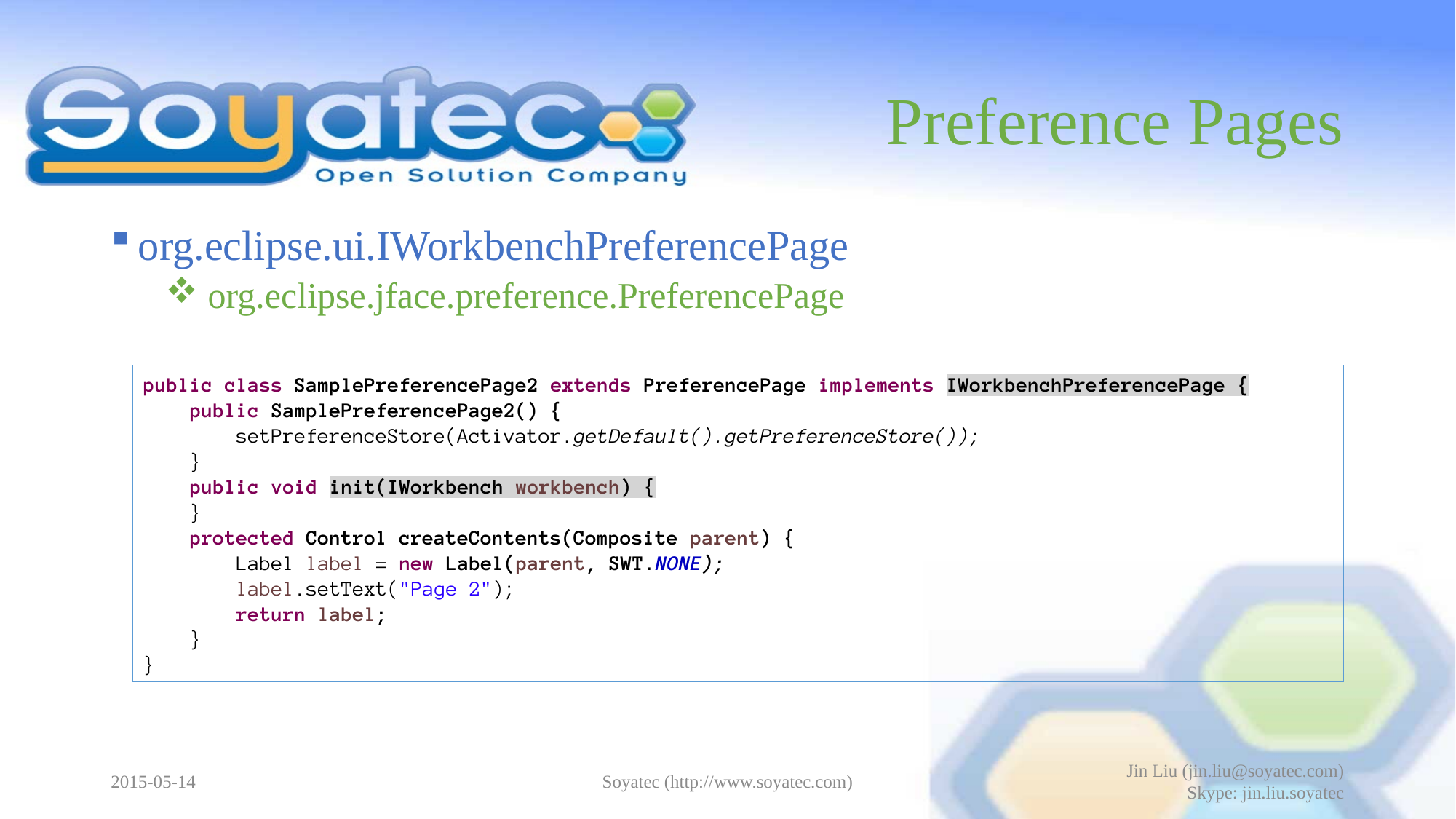

# Preference Pages
org.eclipse.ui.IWorkbenchPreferencePage
 org.eclipse.jface.preference.PreferencePage
public class SamplePreferencePage2 extends PreferencePage implements IWorkbenchPreferencePage {
    public SamplePreferencePage2() {
        setPreferenceStore(Activator.getDefault().getPreferenceStore());
    }
    public void init(IWorkbench workbench) {
    }
    protected Control createContents(Composite parent) {
        Label label = new Label(parent, SWT.NONE);
        label.setText("Page 2");
        return label;
    }
}
2015-05-14
Soyatec (http://www.soyatec.com)
Jin Liu (jin.liu@soyatec.com)
Skype: jin.liu.soyatec